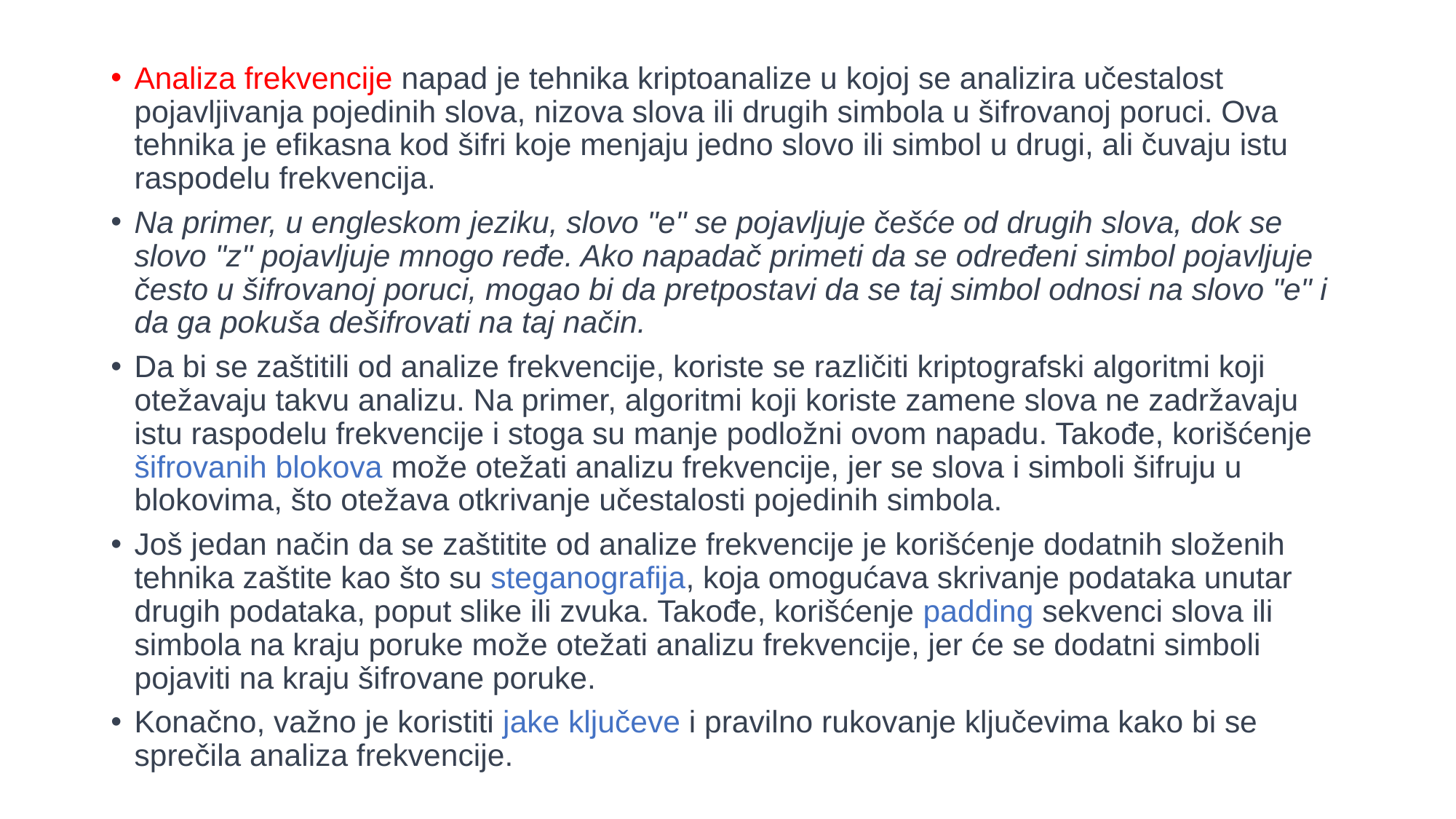

Analiza frekvencije napad je tehnika kriptoanalize u kojoj se analizira učestalost pojavljivanja pojedinih slova, nizova slova ili drugih simbola u šifrovanoj poruci. Ova tehnika je efikasna kod šifri koje menjaju jedno slovo ili simbol u drugi, ali čuvaju istu raspodelu frekvencija.
Na primer, u engleskom jeziku, slovo "e" se pojavljuje češće od drugih slova, dok se slovo "z" pojavljuje mnogo ređe. Ako napadač primeti da se određeni simbol pojavljuje često u šifrovanoj poruci, mogao bi da pretpostavi da se taj simbol odnosi na slovo "e" i da ga pokuša dešifrovati na taj način.
Da bi se zaštitili od analize frekvencije, koriste se različiti kriptografski algoritmi koji otežavaju takvu analizu. Na primer, algoritmi koji koriste zamene slova ne zadržavaju istu raspodelu frekvencije i stoga su manje podložni ovom napadu. Takođe, korišćenje šifrovanih blokova može otežati analizu frekvencije, jer se slova i simboli šifruju u blokovima, što otežava otkrivanje učestalosti pojedinih simbola.
Još jedan način da se zaštitite od analize frekvencije je korišćenje dodatnih složenih tehnika zaštite kao što su steganografija, koja omogućava skrivanje podataka unutar drugih podataka, poput slike ili zvuka. Takođe, korišćenje padding sekvenci slova ili simbola na kraju poruke može otežati analizu frekvencije, jer će se dodatni simboli pojaviti na kraju šifrovane poruke.
Konačno, važno je koristiti jake ključeve i pravilno rukovanje ključevima kako bi se sprečila analiza frekvencije.